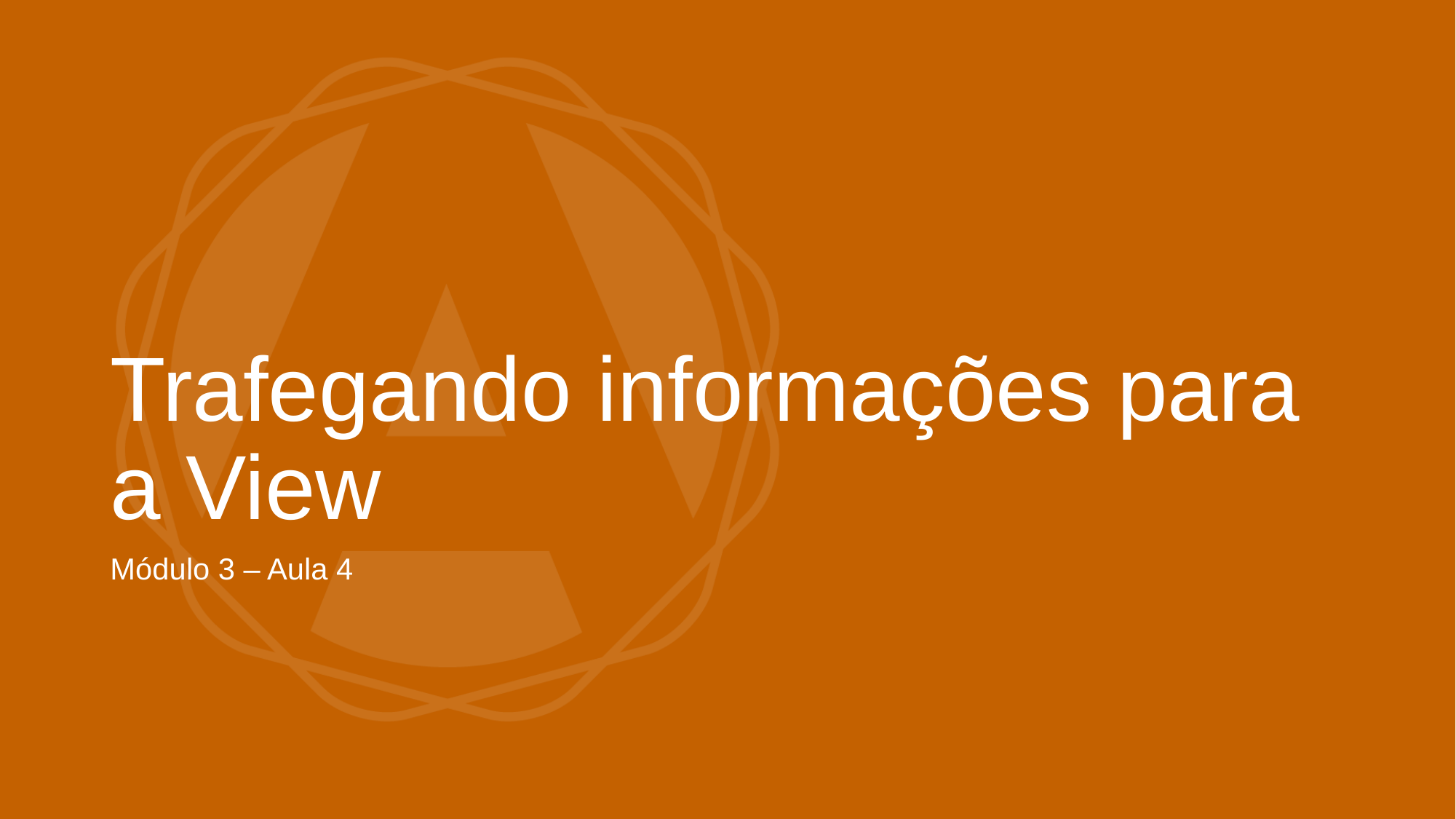

# Trafegando informações para a View
Módulo 3 – Aula 4